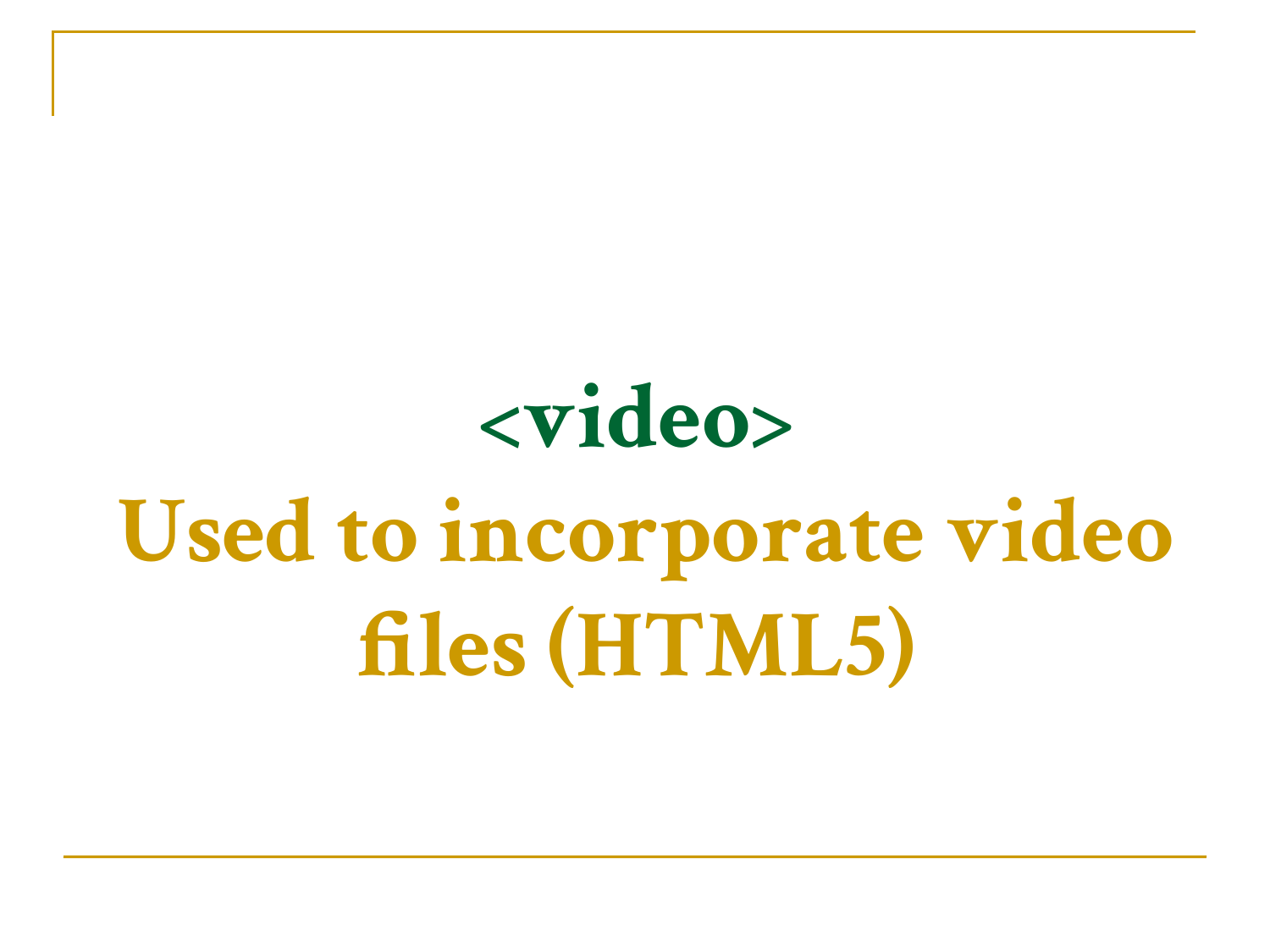

# <video> Used to incorporate video files (HTML5)